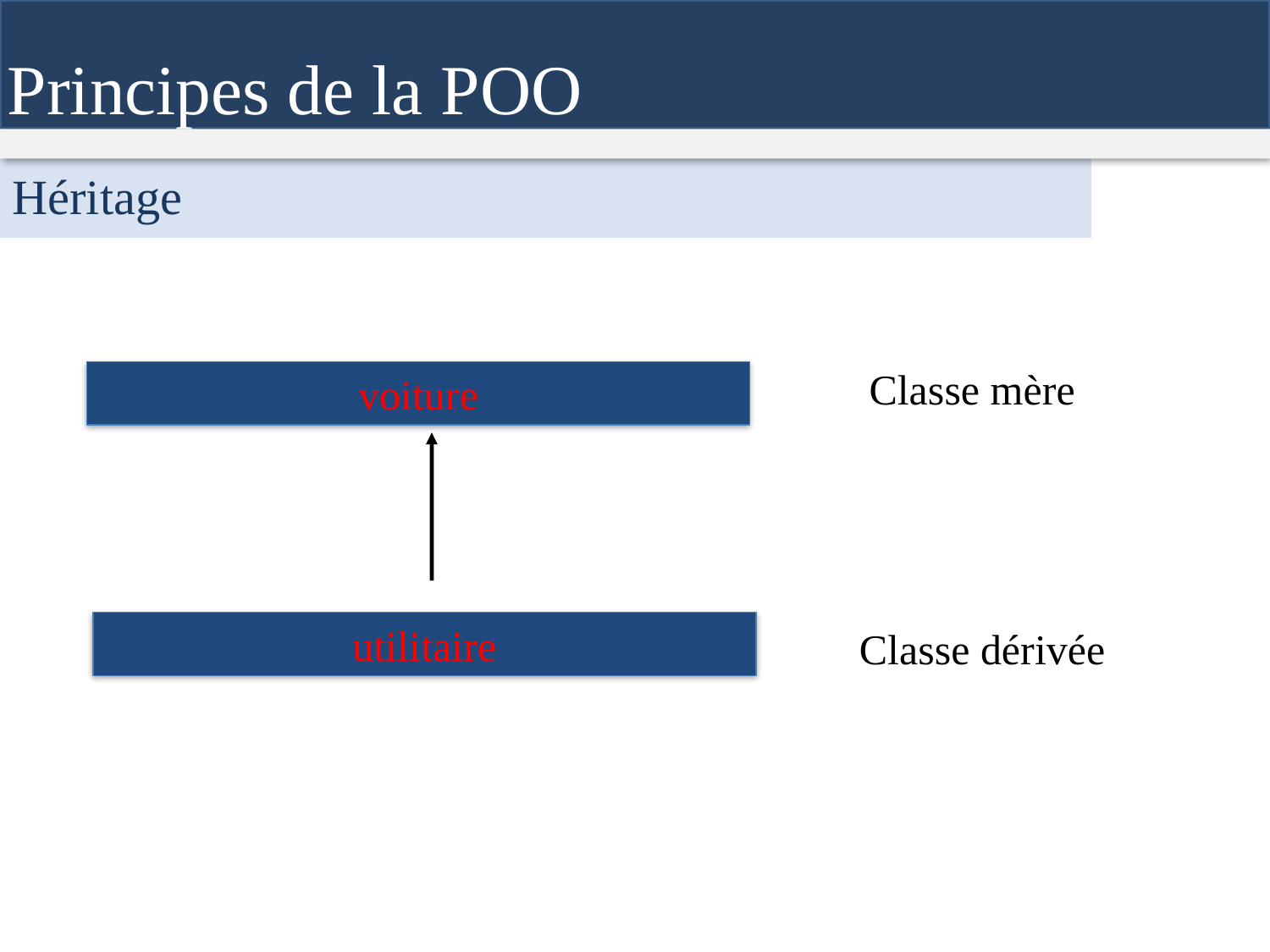

Principes de la POO

Héritage
Classe mère
voiture

utilitaire
Classe dérivée